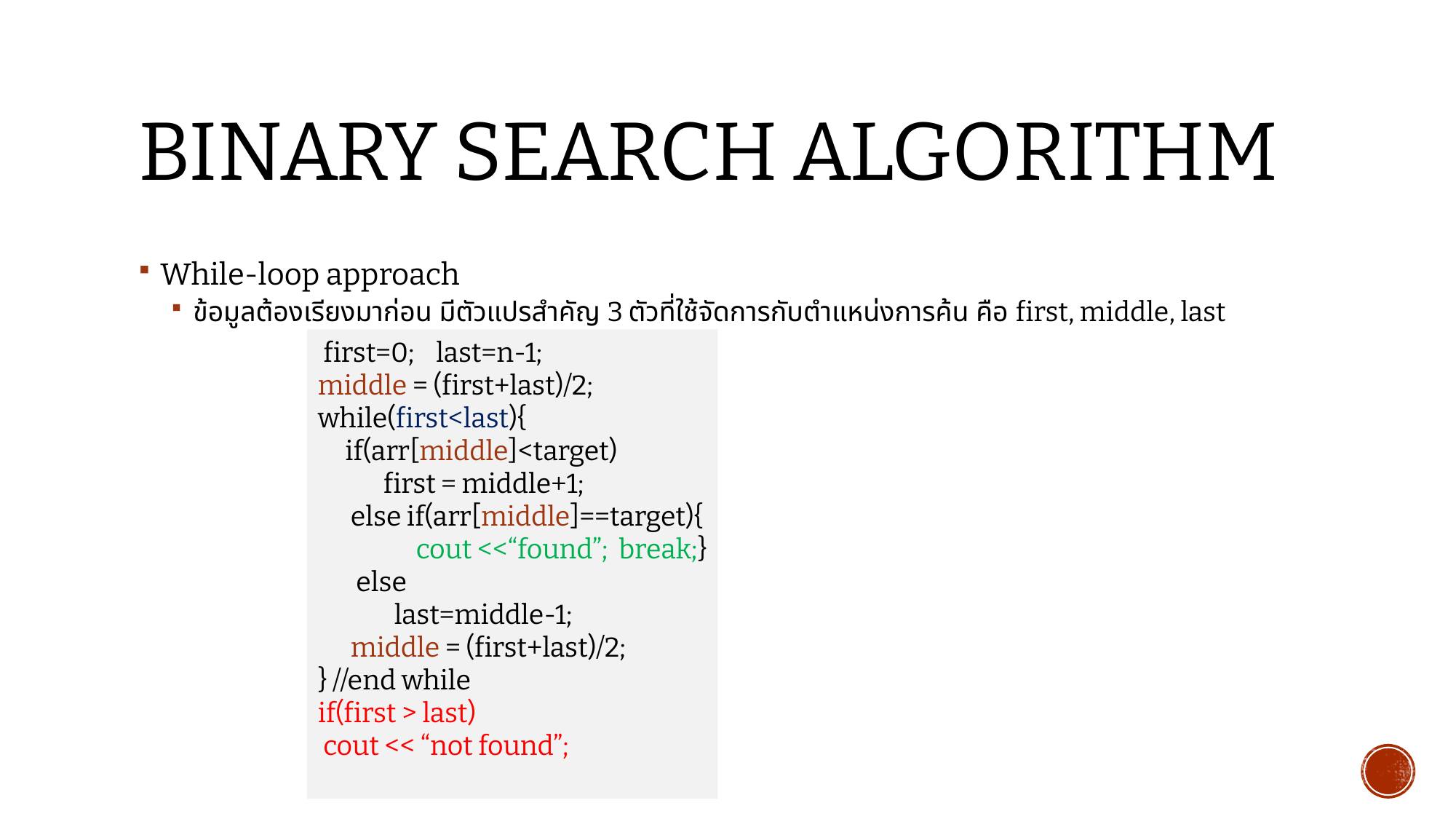

# Binary Search Algorithm
While-loop approach
ข้อมูลต้องเรียงมาก่อน มีตัวแปรสำคัญ 3 ตัวที่ใช้จัดการกับตำแหน่งการค้น คือ first, middle, last

 first=0;    last=n-1;
middle = (first+last)/2;
while(first<last){
     if(arr[middle]<target)
            first = middle+1;
      else if(arr[middle]==target){
                  cout <<“found”;  break;}
       else
              last=middle-1;
      middle = (first+last)/2;
} //end while
if(first > last)
 cout << “not found”;